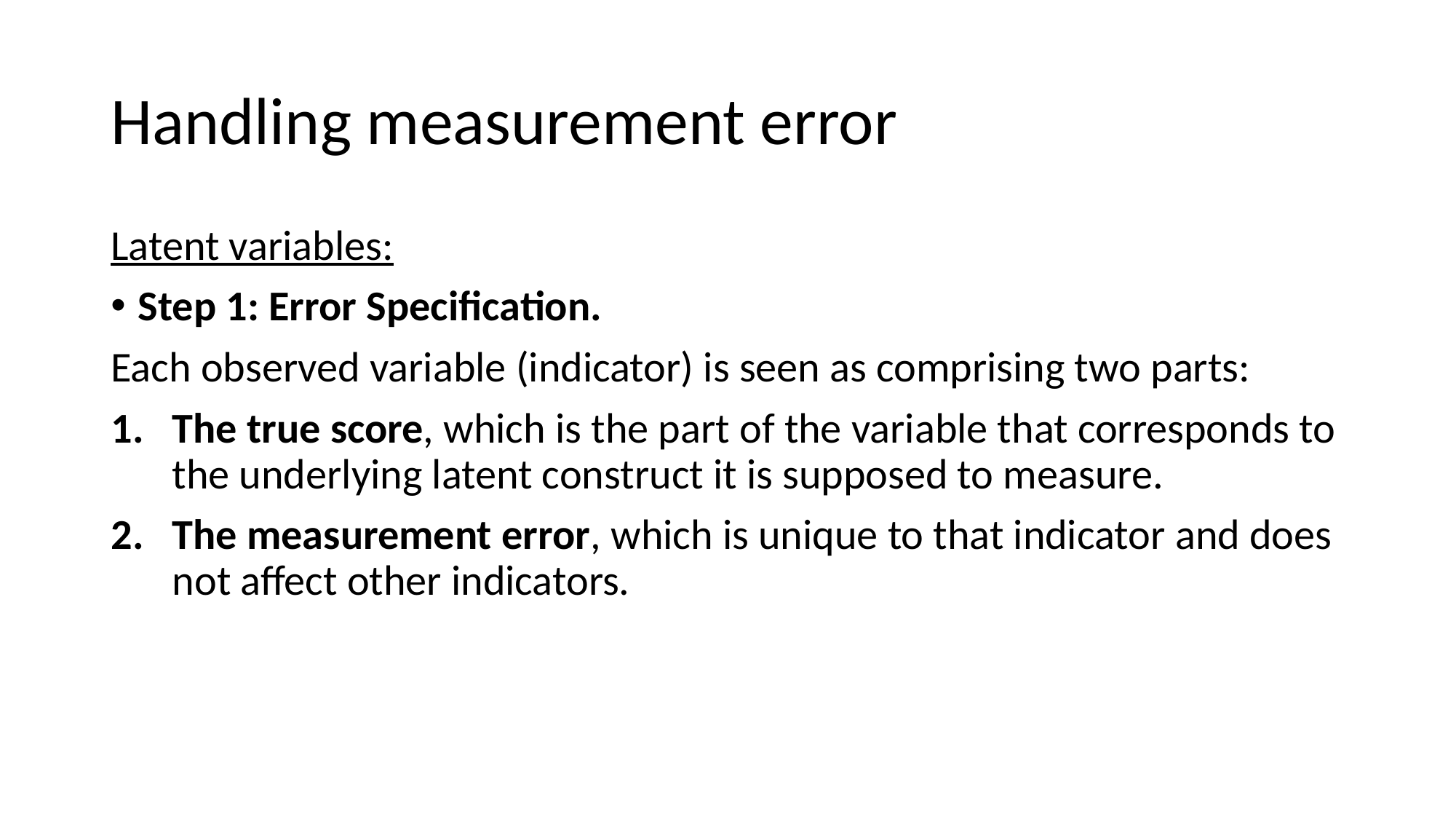

# Handling measurement error
Latent variables:
Step 1: Error Specification.
Each observed variable (indicator) is seen as comprising two parts:
The true score, which is the part of the variable that corresponds to the underlying latent construct it is supposed to measure.
The measurement error, which is unique to that indicator and does not affect other indicators.